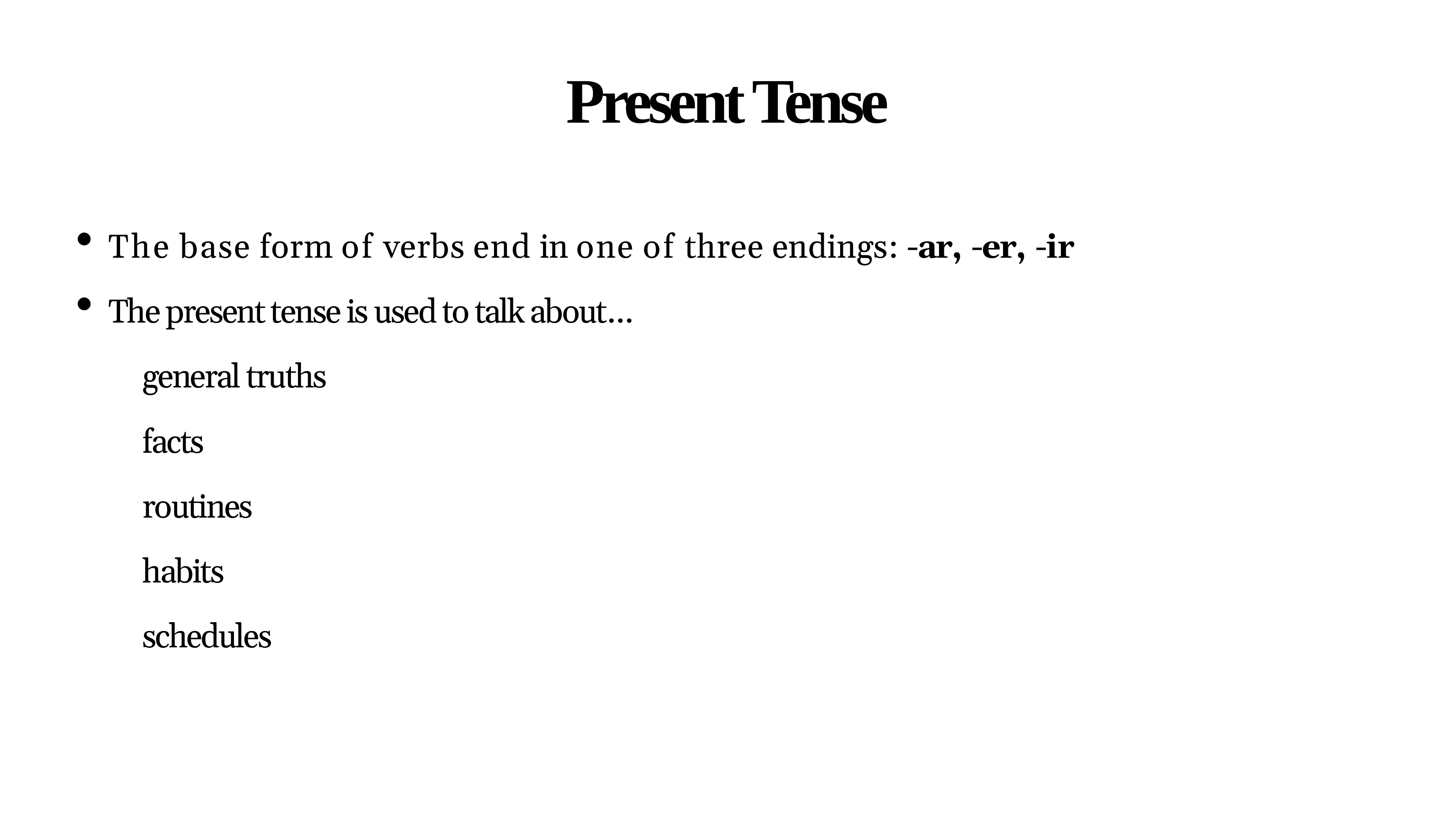

# Present Tense
The base form of verbs end in one of three endings: -ar, -er, -ir
The present tense is used to talk about…
		general truths
		facts
		routines
		habits
		schedules